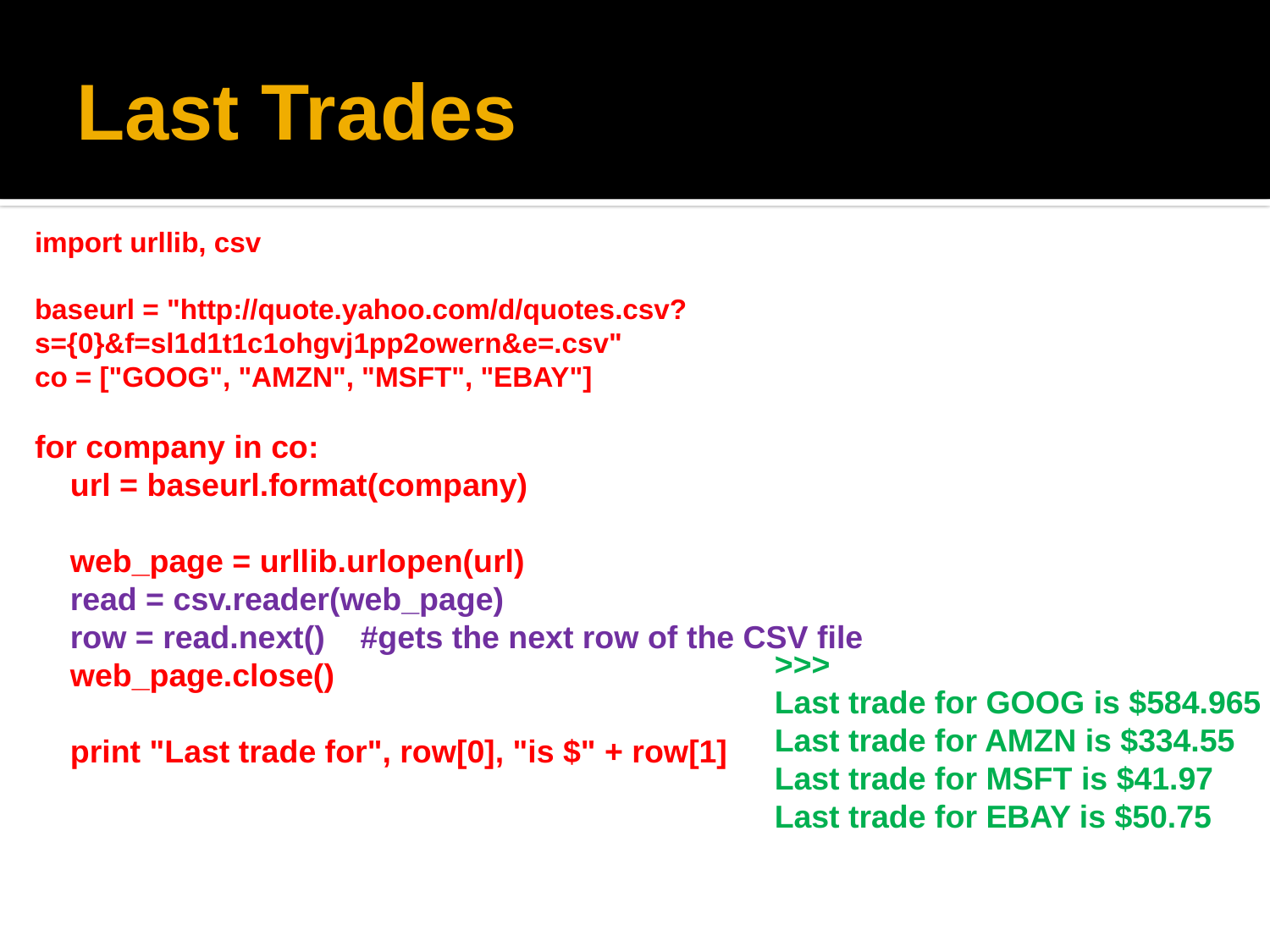

# Last Trades
import urllib, csv

baseurl = "http://quote.yahoo.com/d/quotes.csv?s={0}&f=sl1d1t1c1ohgvj1pp2owern&e=.csv"
co = ["GOOG", "AMZN", "MSFT", "EBAY"]

for company in co:
    url = baseurl.format(company)

    web_page = urllib.urlopen(url)
    read = csv.reader(web_page)
    row = read.next()    #gets the next row of the CSV file
    web_page.close()

    print "Last trade for", row[0], "is $" + row[1]
>>>
Last trade for GOOG is $584.965
Last trade for AMZN is $334.55
Last trade for MSFT is $41.97
Last trade for EBAY is $50.75